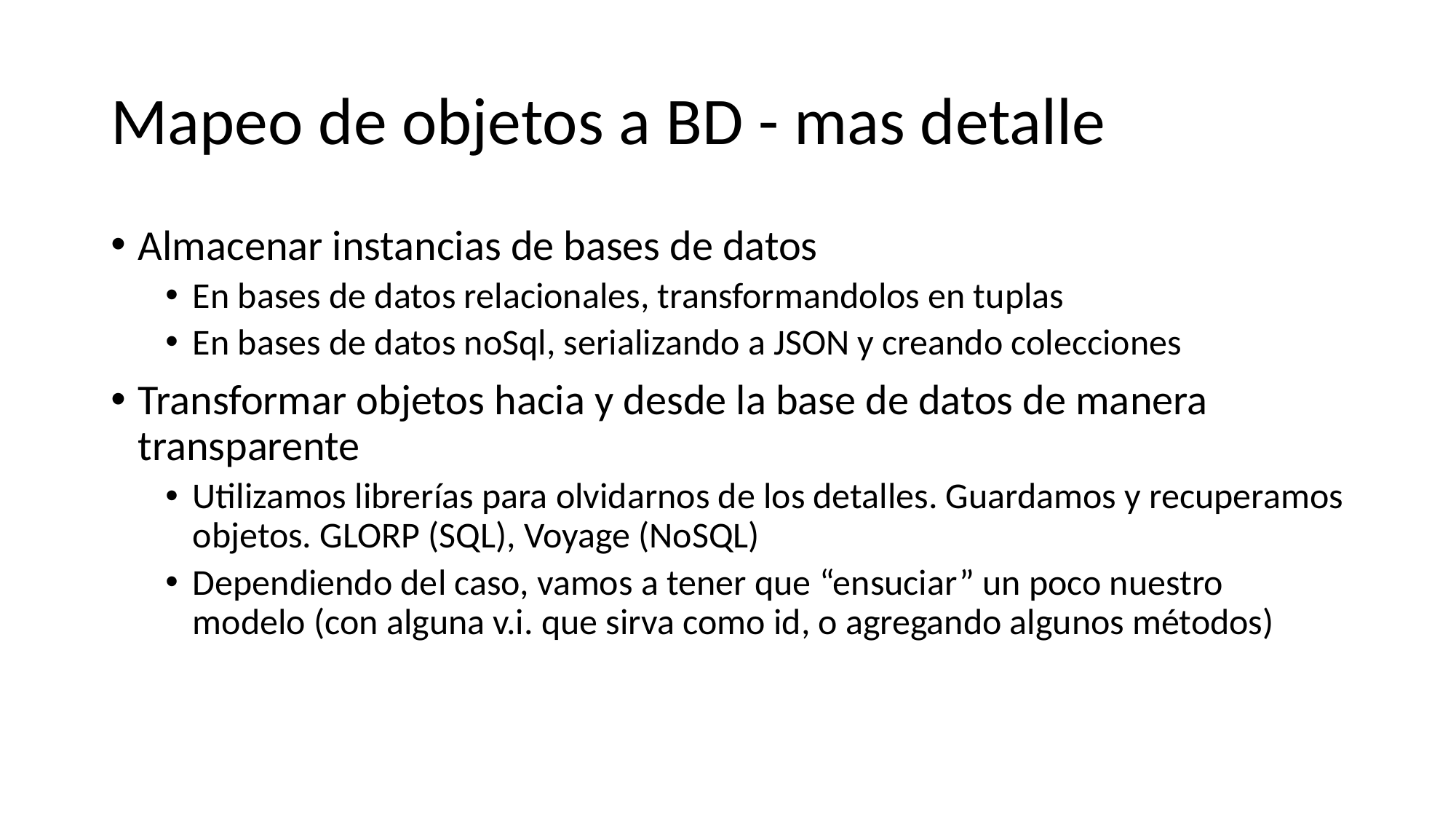

# Mapeo de objetos a BD - mas detalle
Almacenar instancias de bases de datos
En bases de datos relacionales, transformandolos en tuplas
En bases de datos noSql, serializando a JSON y creando colecciones
Transformar objetos hacia y desde la base de datos de manera transparente
Utilizamos librerías para olvidarnos de los detalles. Guardamos y recuperamos objetos. GLORP (SQL), Voyage (NoSQL)
Dependiendo del caso, vamos a tener que “ensuciar” un poco nuestro modelo (con alguna v.i. que sirva como id, o agregando algunos métodos)